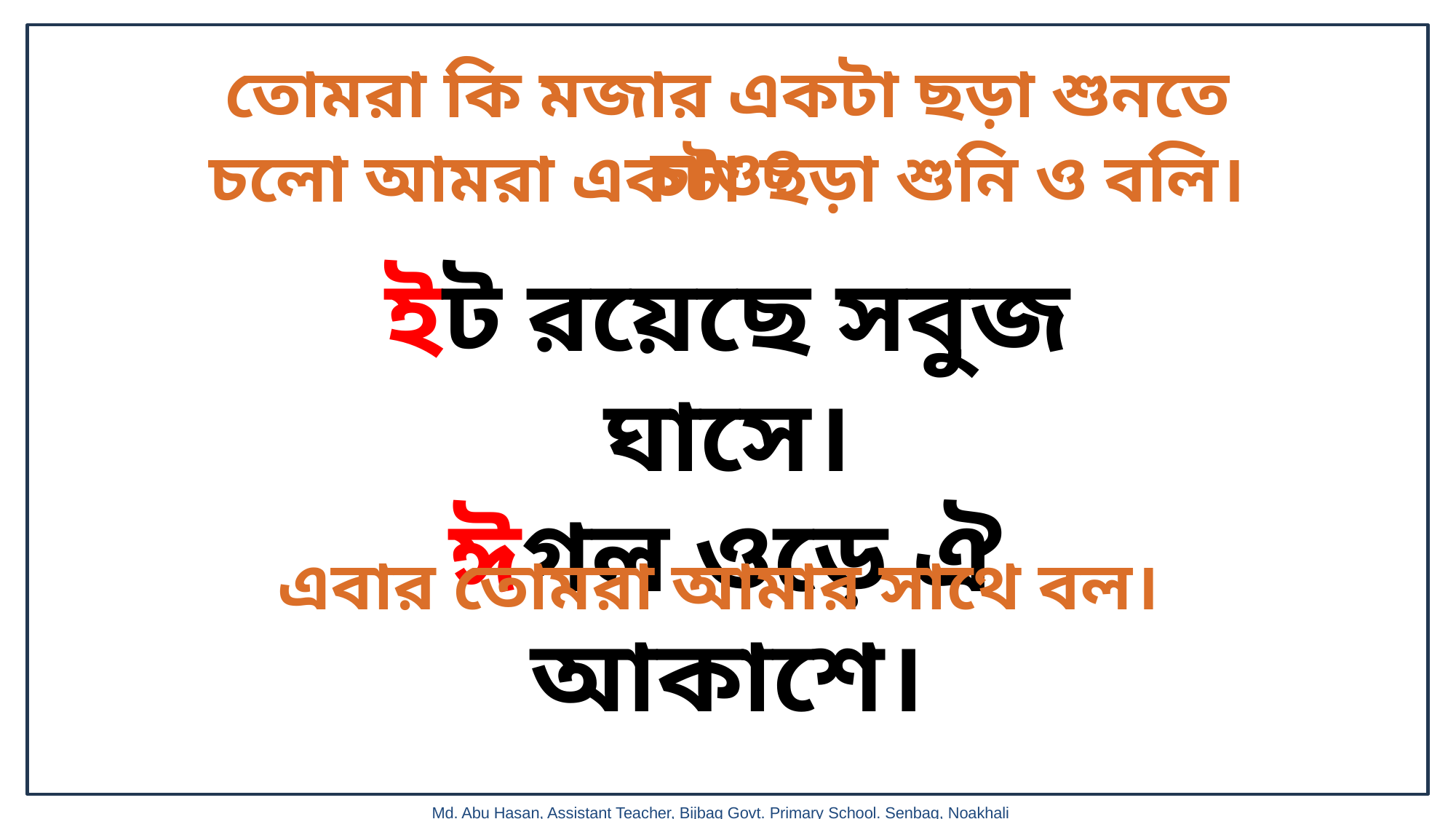

তোমরা কি মজার একটা ছড়া শুনতে চাও?
চলো আমরা একটা ছড়া শুনি ও বলি।
ইট রয়েছে সবুজ ঘাসে।
ঈগল ওড়ে ঐ আকাশে।
এবার তোমরা আমার সাথে বল।